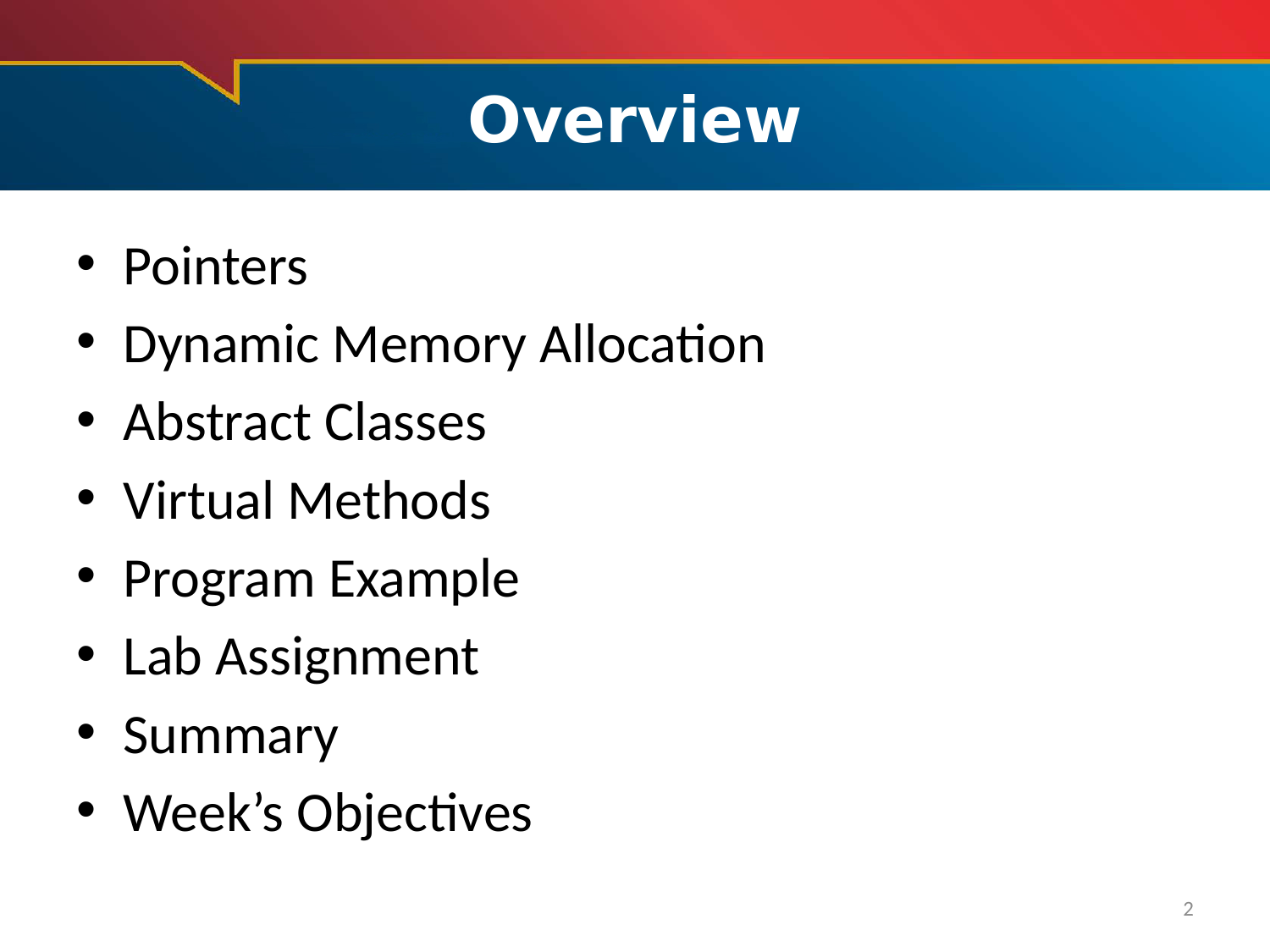

# Overview
Pointers
Dynamic Memory Allocation
Abstract Classes
Virtual Methods
Program Example
Lab Assignment
Summary
Week’s Objectives

2